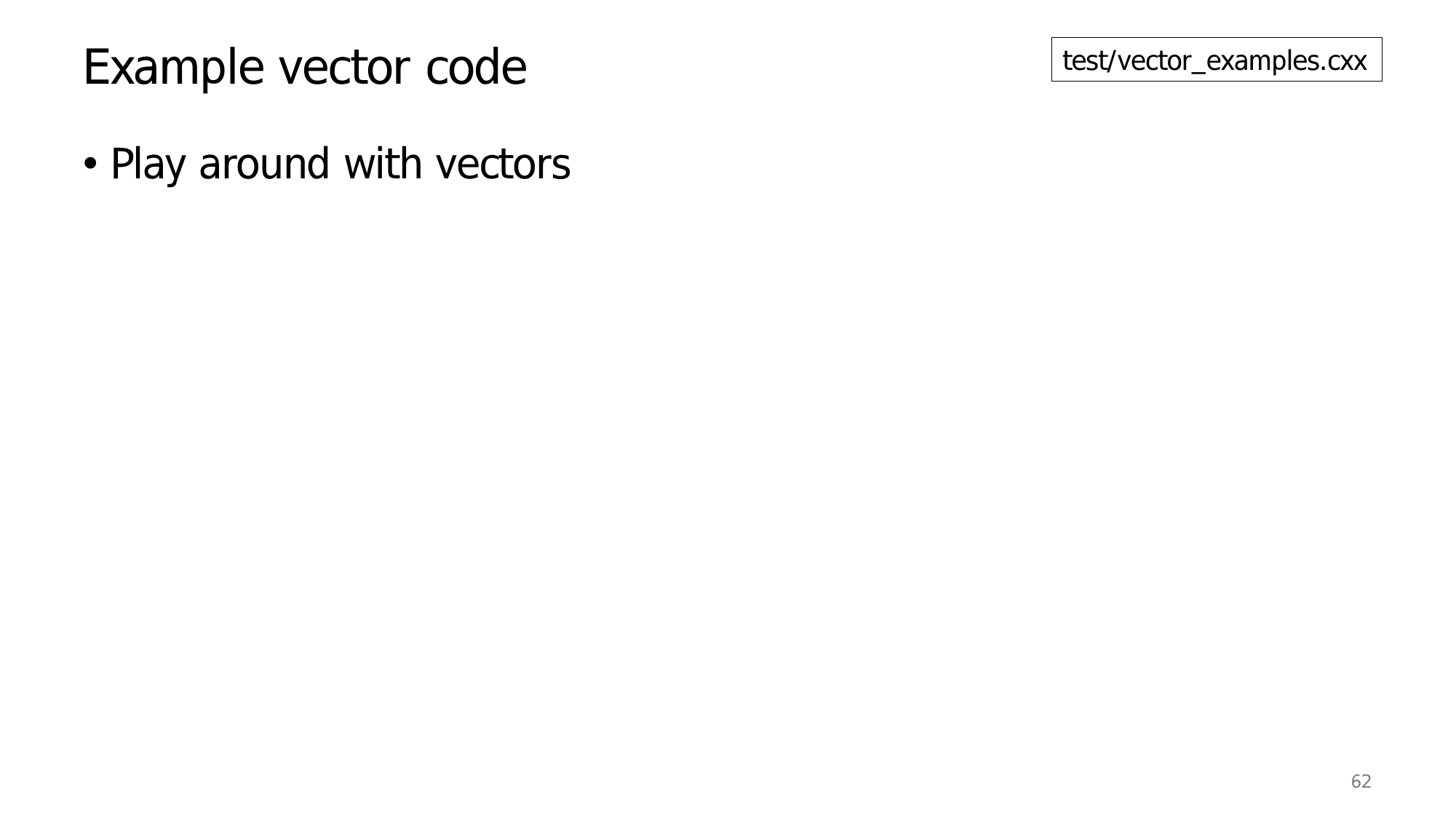

# Example vector code
test/vector_examples.cxx
Play around with vectors
62